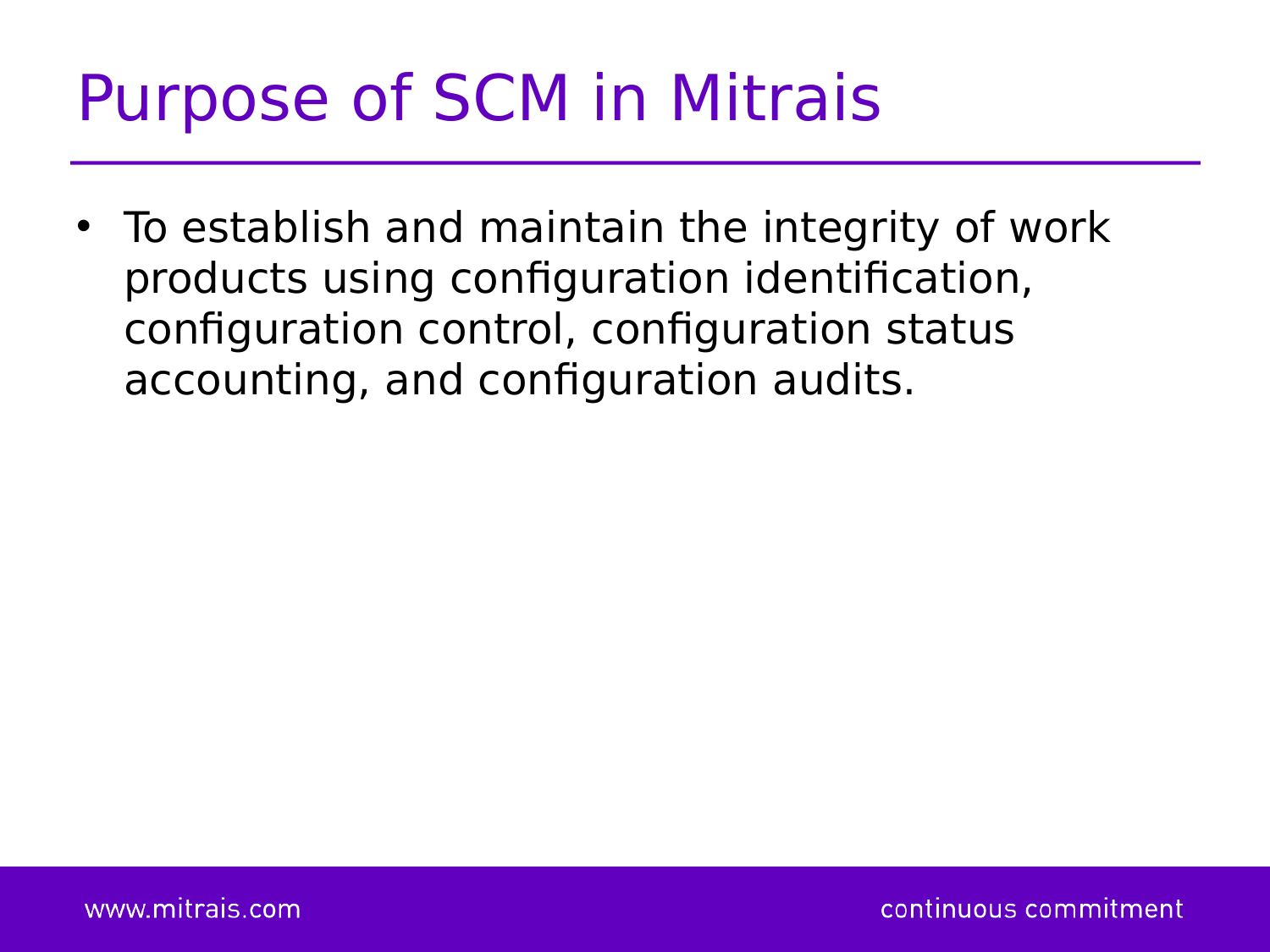

# Purpose of SCM in Mitrais
To establish and maintain the integrity of work products using configuration identification, configuration control, configuration status accounting, and configuration audits.